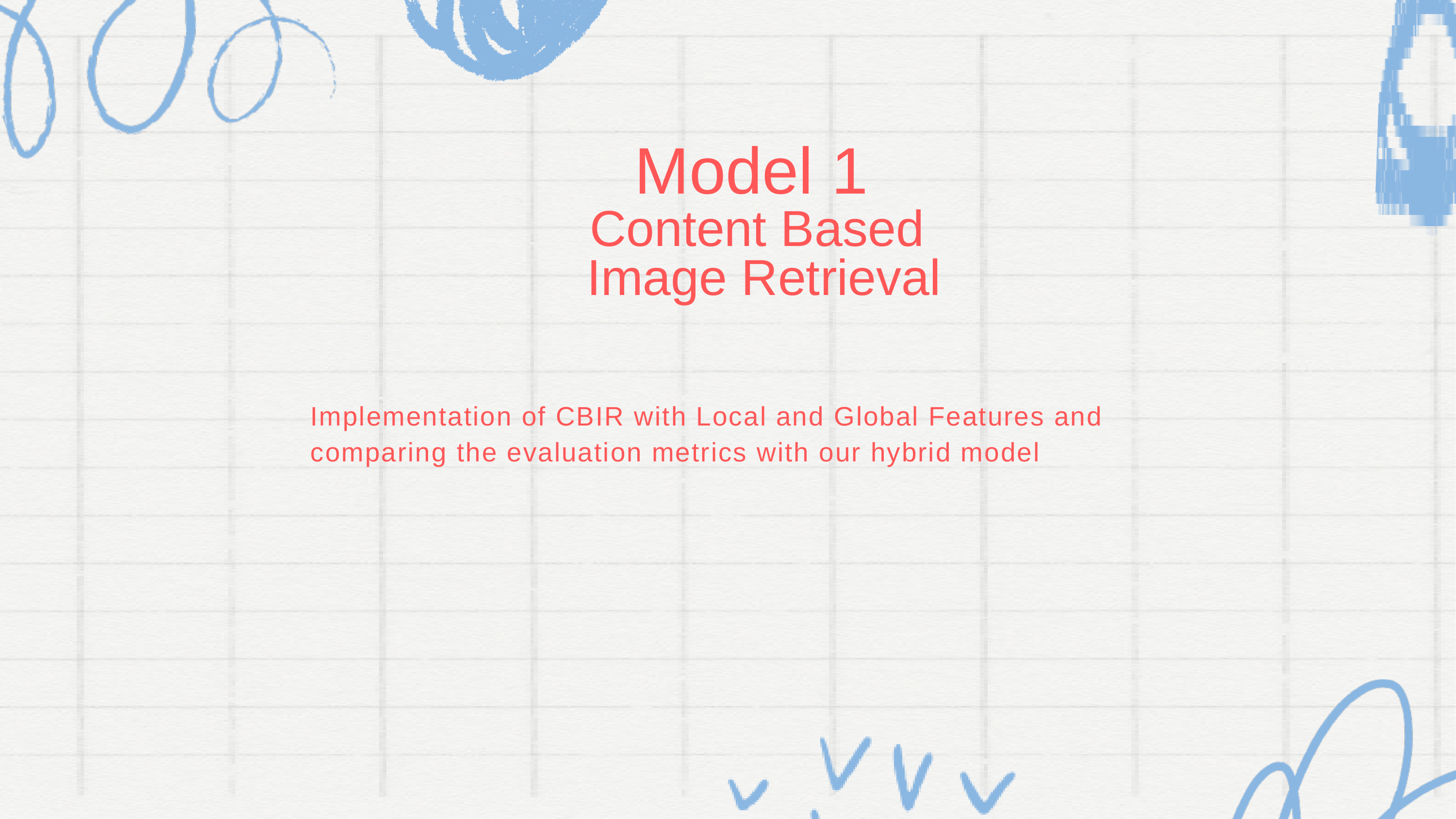

Model 1
      Content Based
       Image Retrieval

Implementation of CBIR with Local and Global Features and comparing the evaluation metrics with our hybrid model